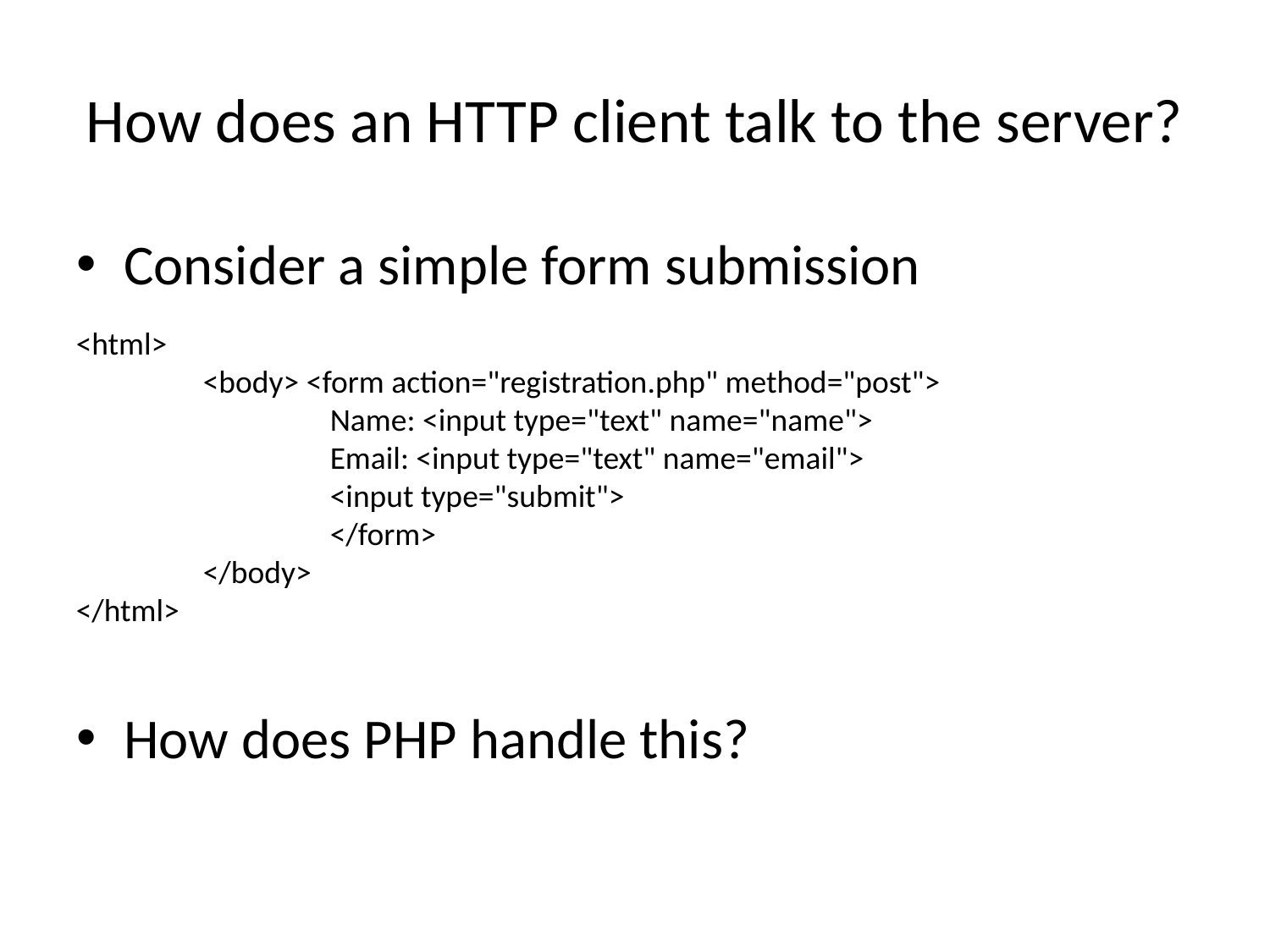

# How does an HTTP client talk to the server?
Consider a simple form submission

How does PHP handle this?
<html>
	<body> <form action="registration.php" method="post">
		Name: <input type="text" name="name">
		Email: <input type="text" name="email">
		<input type="submit">
		</form>
	</body>
</html>